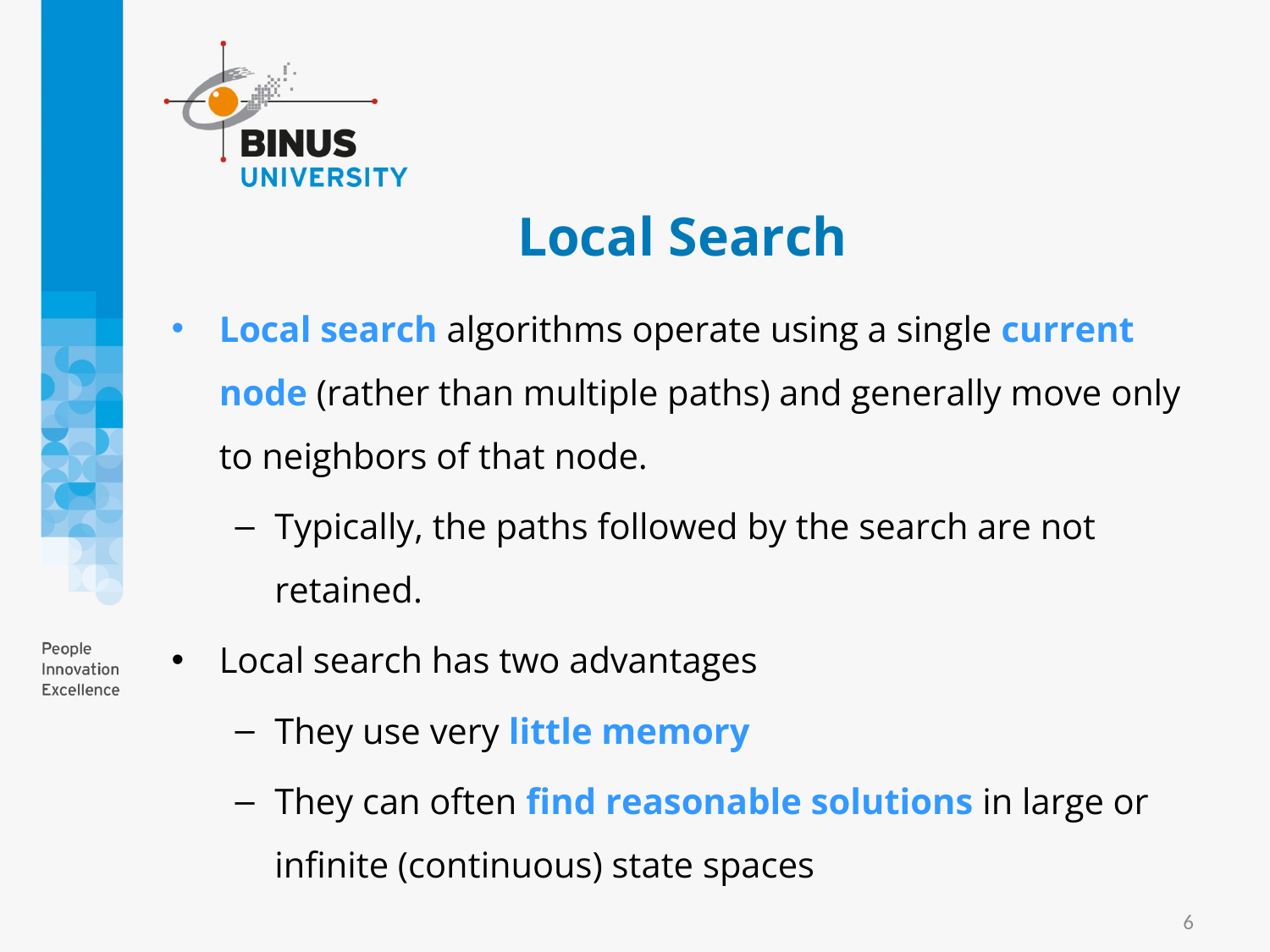

# Local Search
Local search algorithms operate using a single current node (rather than multiple paths) and generally move only to neighbors of that node.
Typically, the paths followed by the search are not retained.
Local search has two advantages
They use very little memory
They can often find reasonable solutions in large or infinite (continuous) state spaces

6